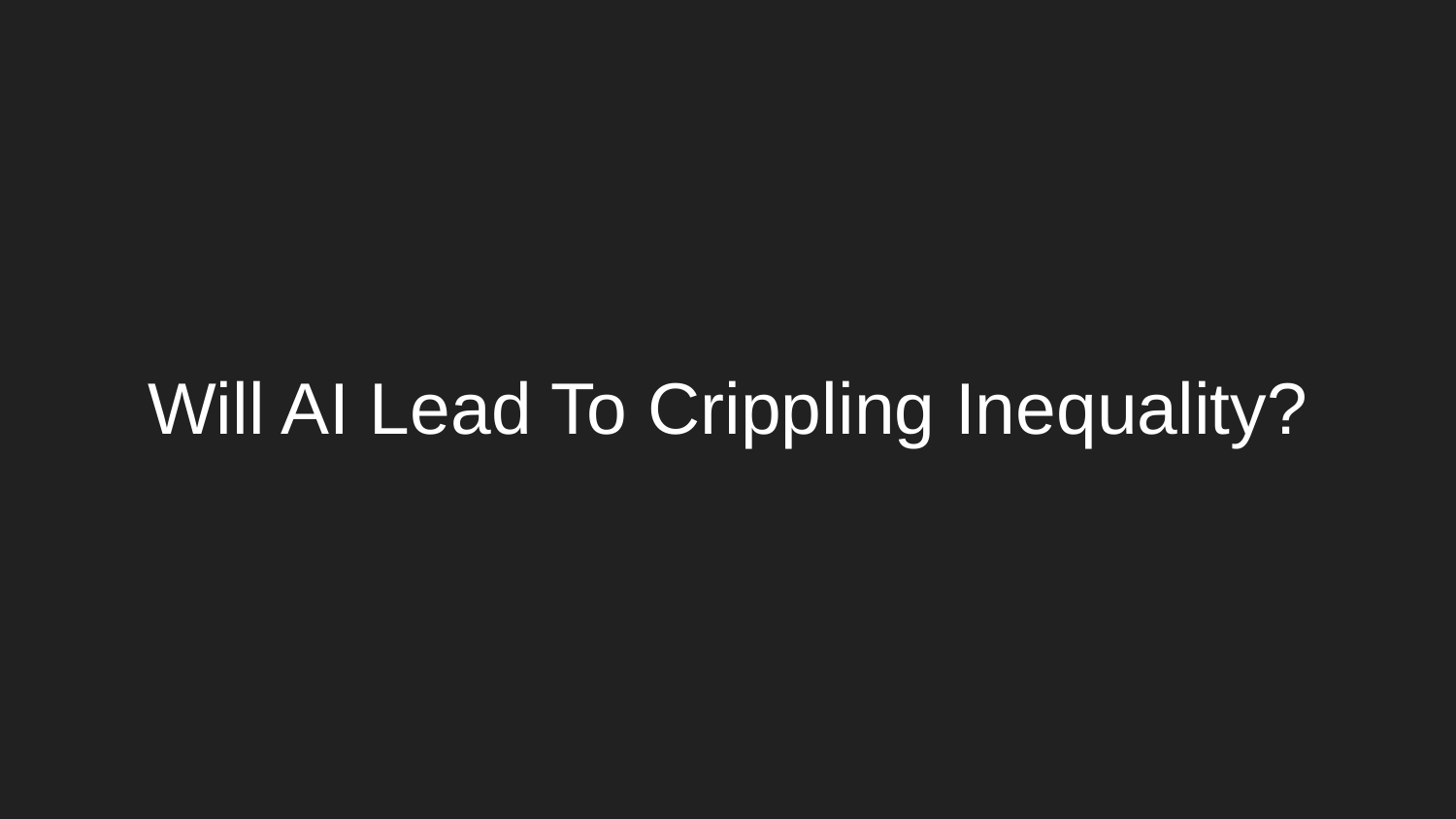

# Will AI Lead To Crippling Inequality?